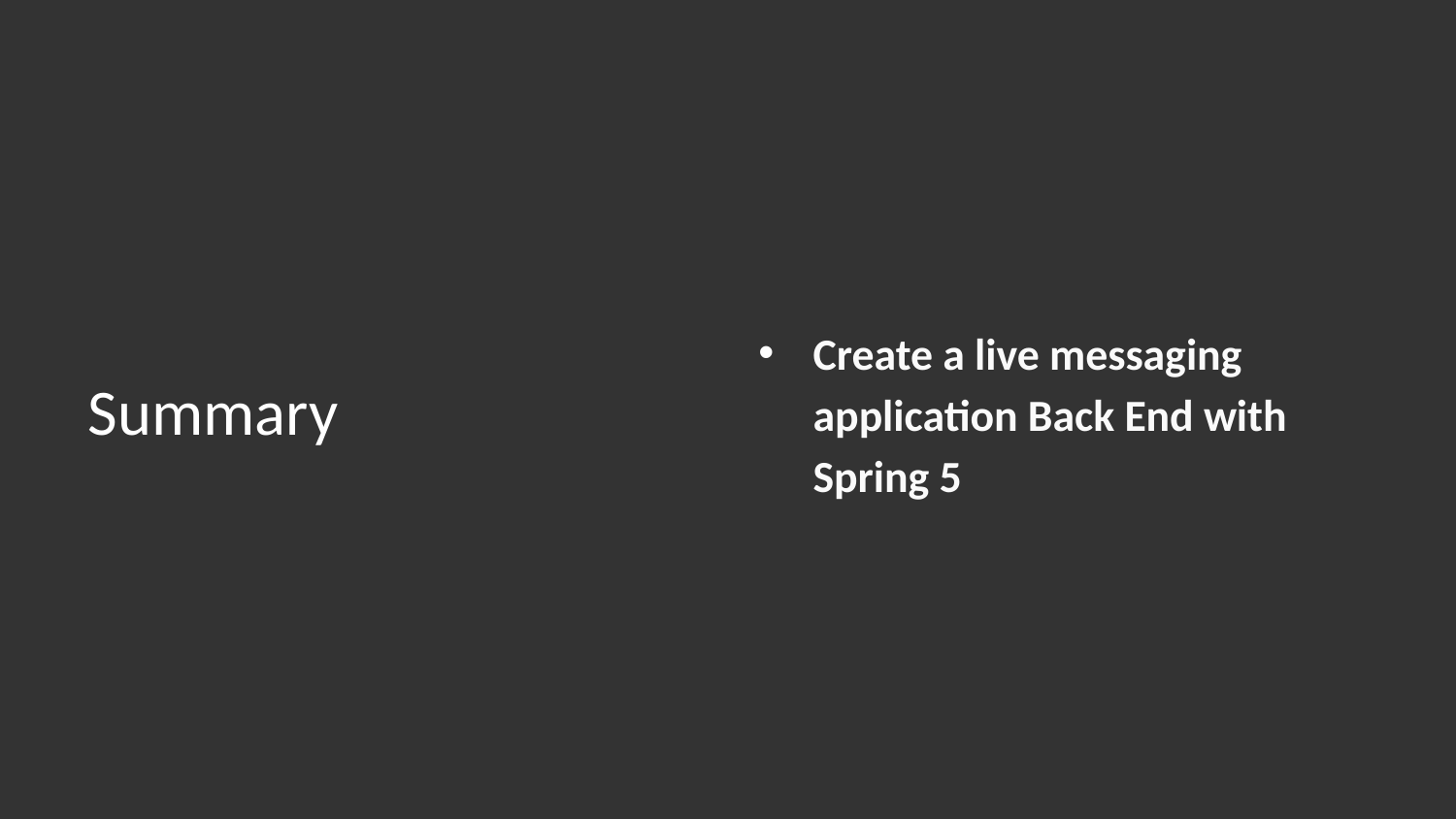

Create a live messaging application Back End with Spring 5
# Summary